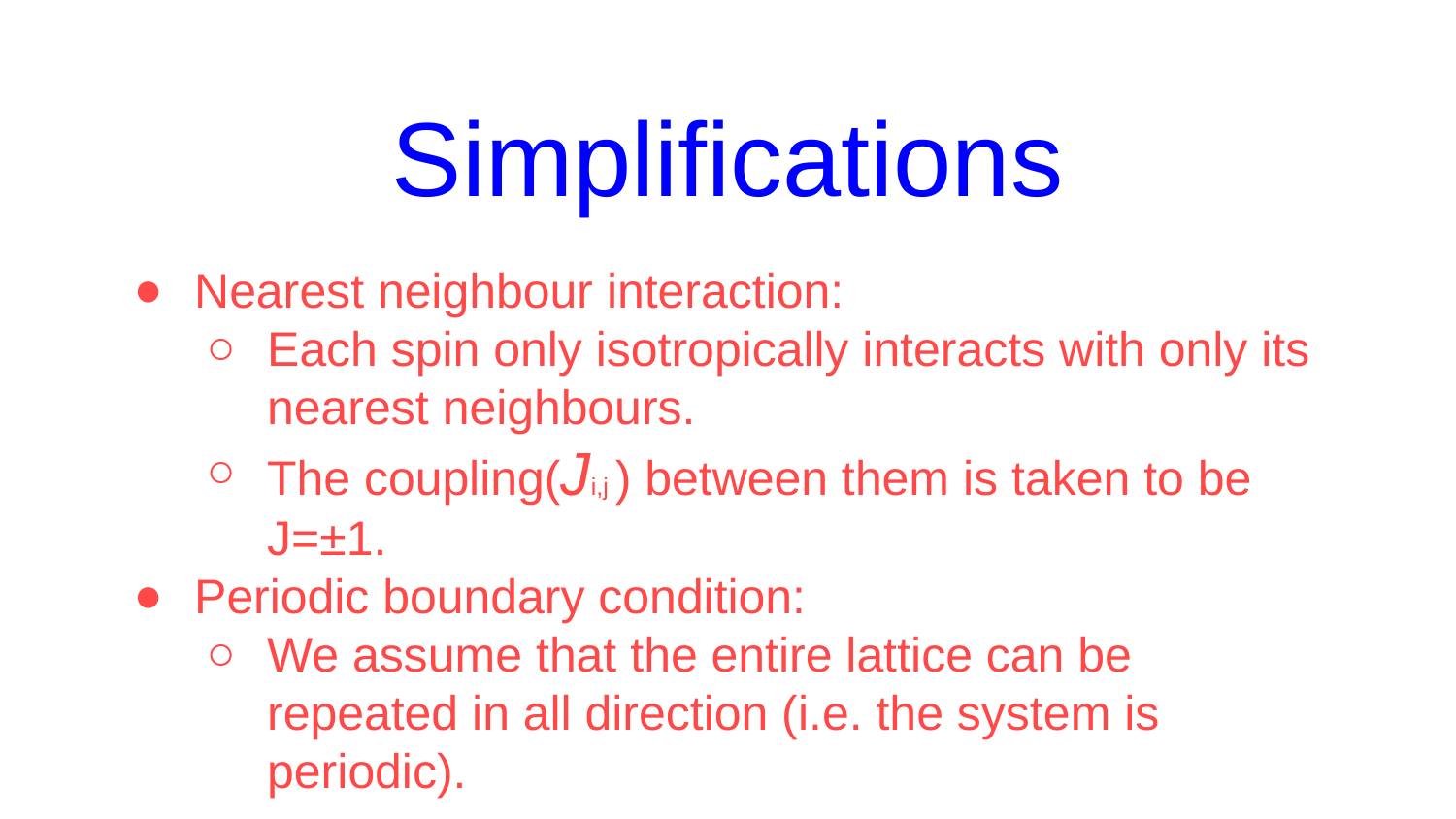

# Simplifications
Nearest neighbour interaction:
Each spin only isotropically interacts with only its nearest neighbours.
The coupling(Ji,j ) between them is taken to be J=±1.
Periodic boundary condition:
We assume that the entire lattice can be repeated in all direction (i.e. the system is periodic).